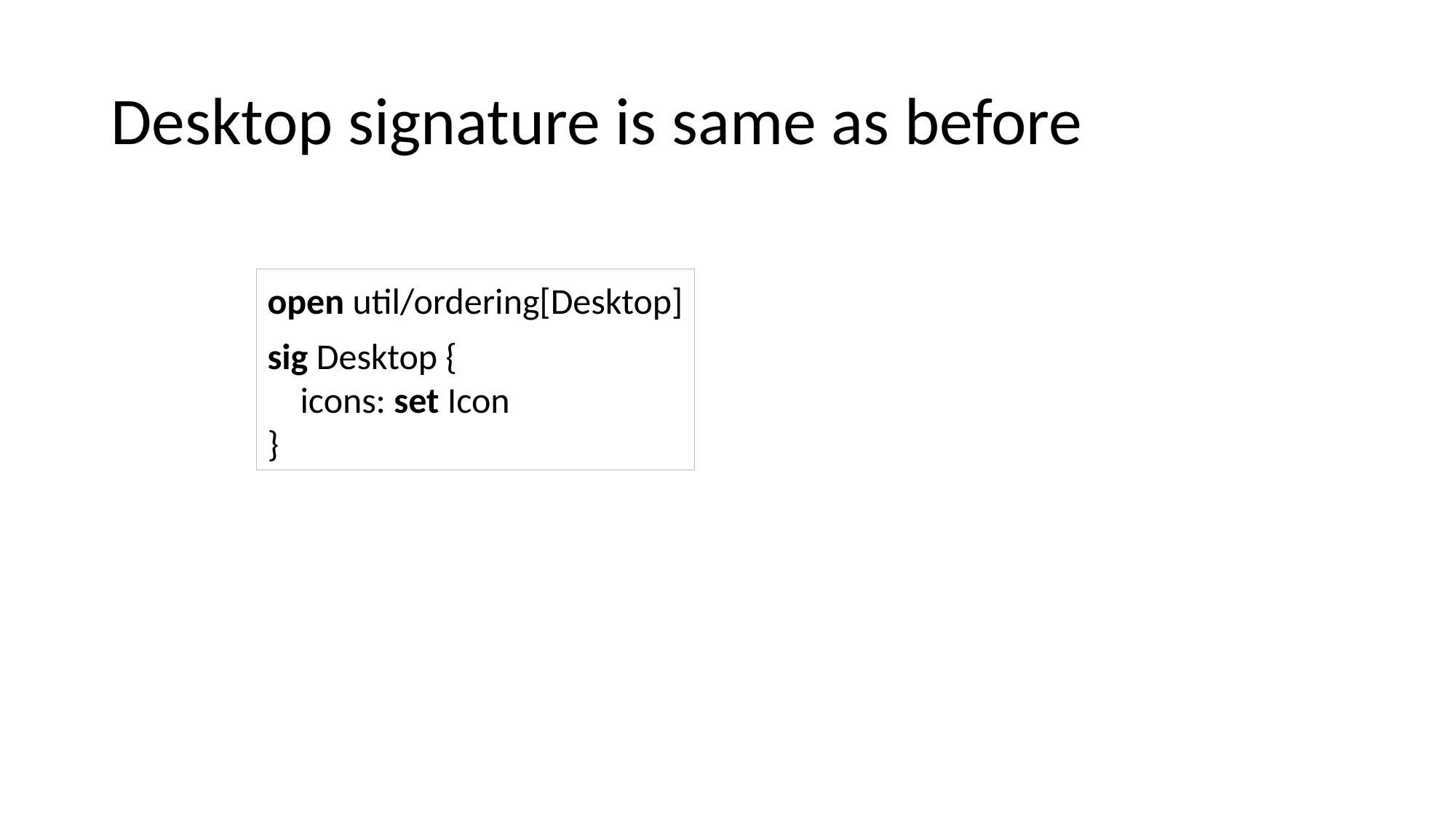

# Desktop signature is same as before
open util/ordering[Desktop]
sig Desktop {
    icons: set Icon
}